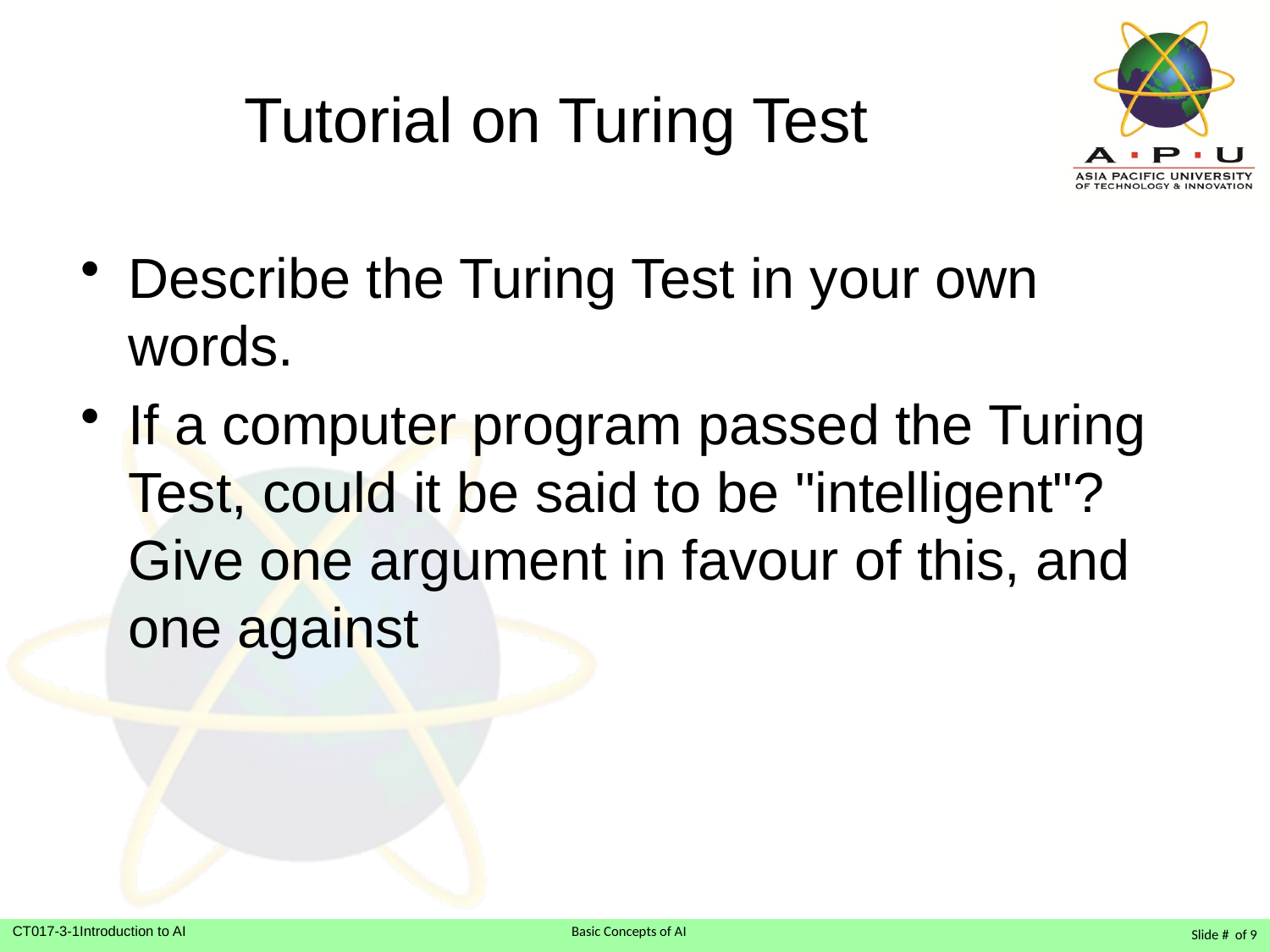

# Tutorial on Turing Test
Describe the Turing Test in your own words.
If a computer program passed the Turing Test, could it be said to be "intelligent"? Give one argument in favour of this, and one against

Slide #  of 9